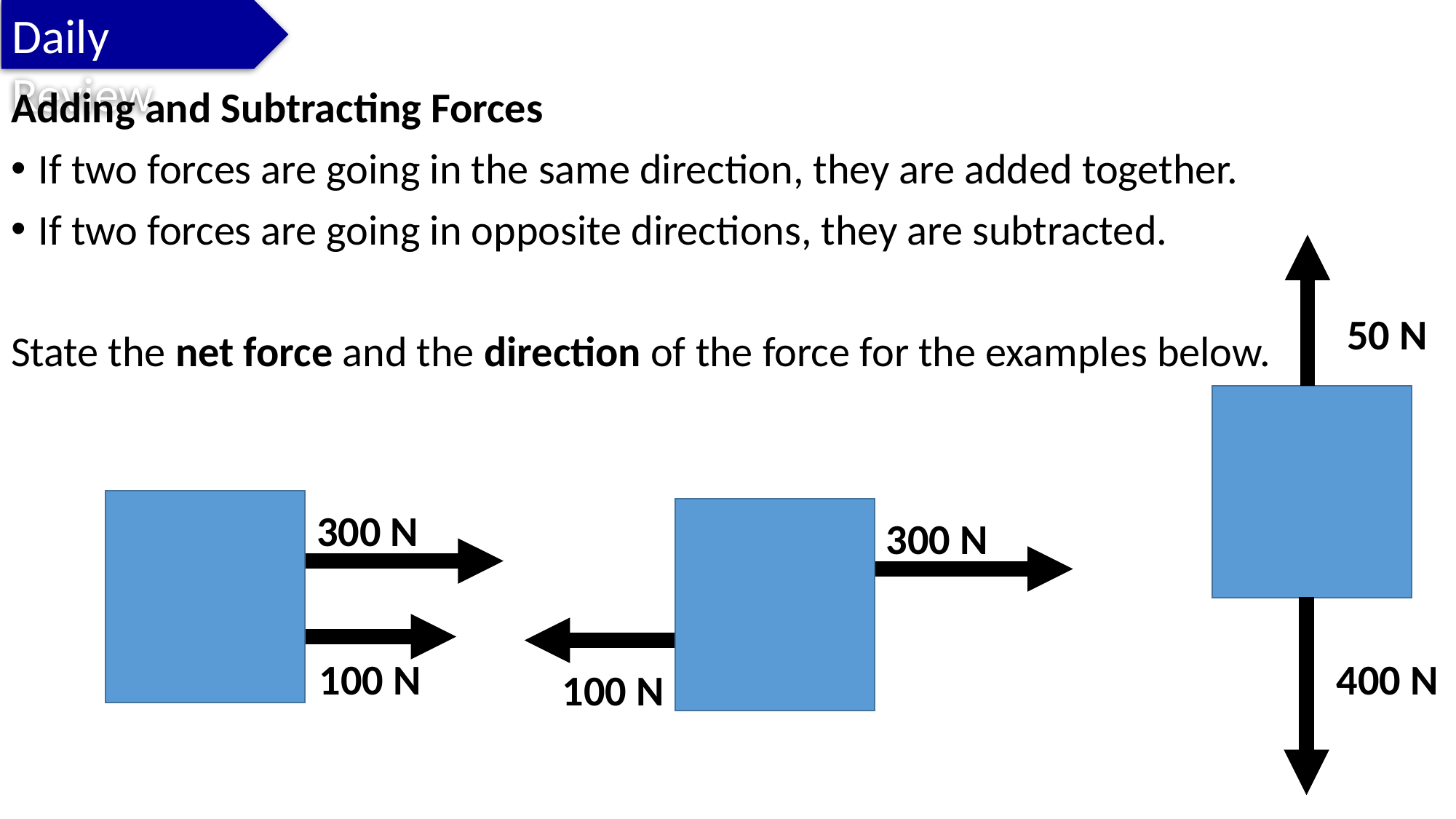

Daily Review
Adding and Subtracting Forces
If two forces are going in the same direction, they are added together.
If two forces are going in opposite directions, they are subtracted.

State the net force and the direction of the force for the examples below.
50 N

400 N

300 N
100 N

300 N
100 N